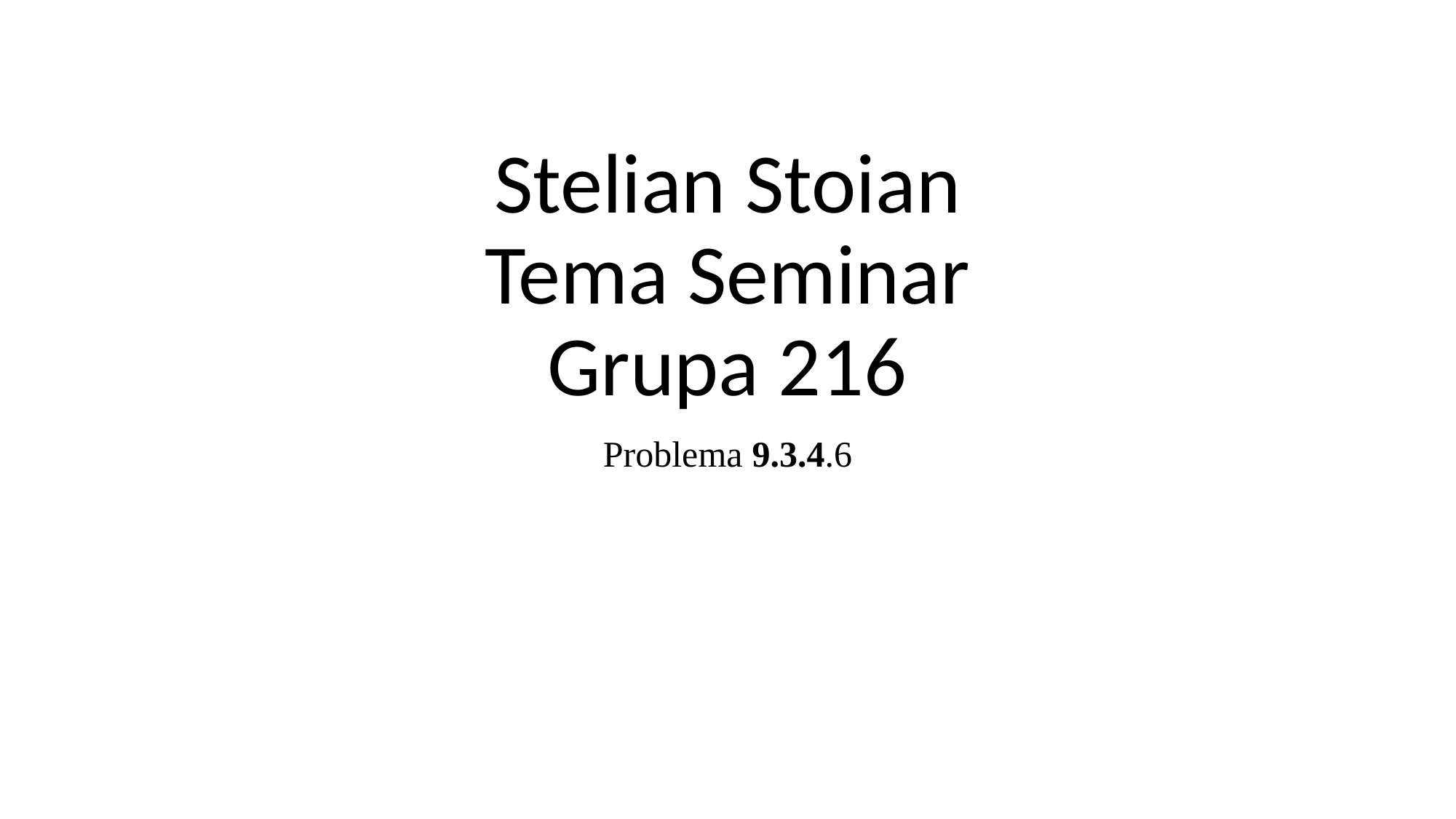

# Stelian Stoian Tema Seminar Grupa 216
Problema 9.3.4.6